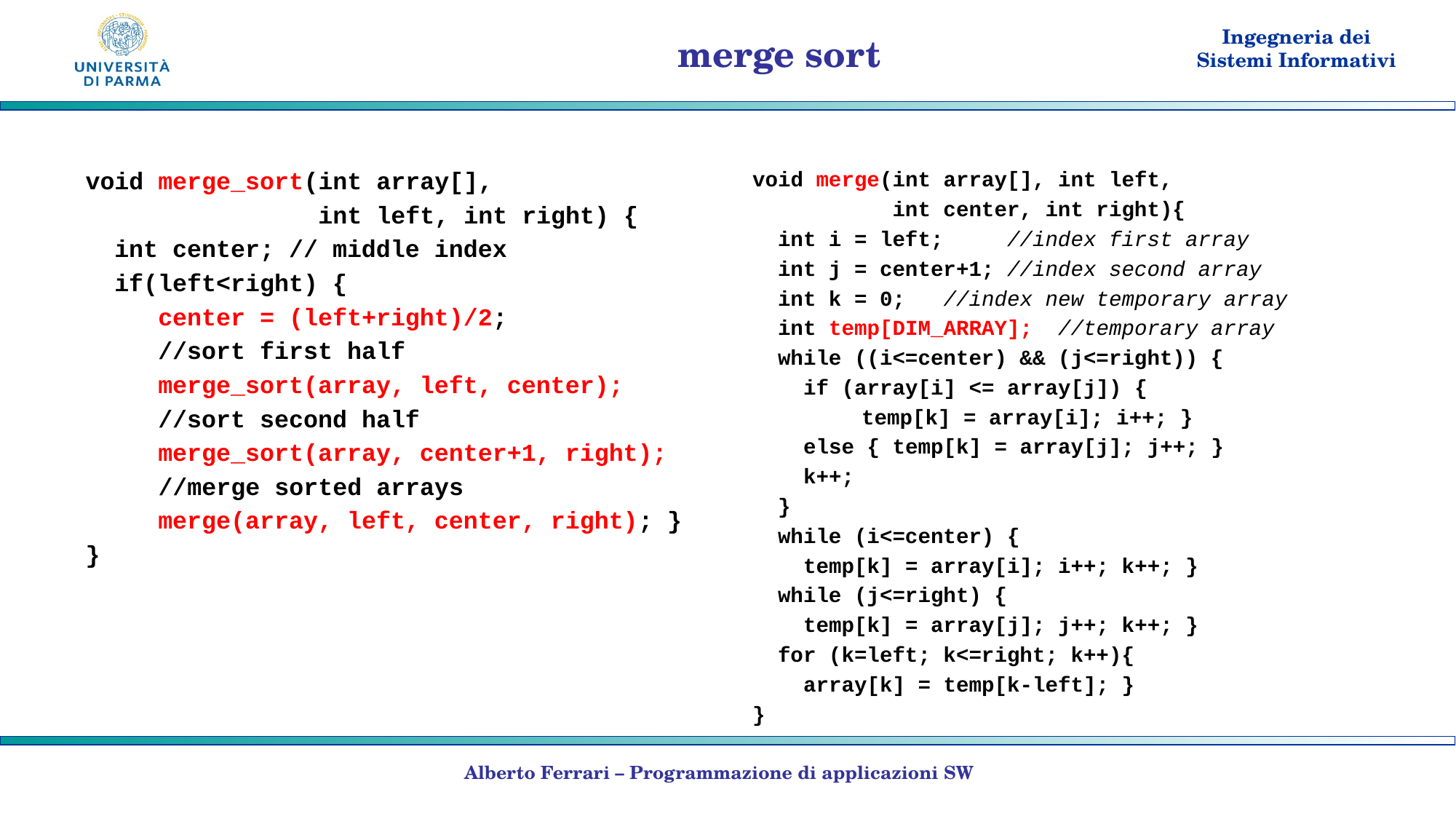

# merge sort
void merge_sort(int array[],
                int left, int right) {
  int center; // middle index
  if(left<right) {
     center = (left+right)/2;
     //sort first half
     merge_sort(array, left, center);
     //sort second half
     merge_sort(array, center+1, right);
     //merge sorted arrays
     merge(array, left, center, right); }
}
void merge(int array[], int left,
           int center, int right){
  int i = left;     //index first array
  int j = center+1; //index second array
  int k = 0;   //index new temporary array
  int temp[DIM_ARRAY];  //temporary array
  while ((i<=center) && (j<=right)) {
    if (array[i] <= array[j]) {
	temp[k] = array[i]; i++; }
    else { temp[k] = array[j]; j++; }
    k++;
  }
  while (i<=center) {
    temp[k] = array[i]; i++; k++; }
  while (j<=right) {
    temp[k] = array[j]; j++; k++; }
  for (k=left; k<=right; k++){
    array[k] = temp[k-left]; }
}
Alberto Ferrari – Programmazione di applicazioni SW